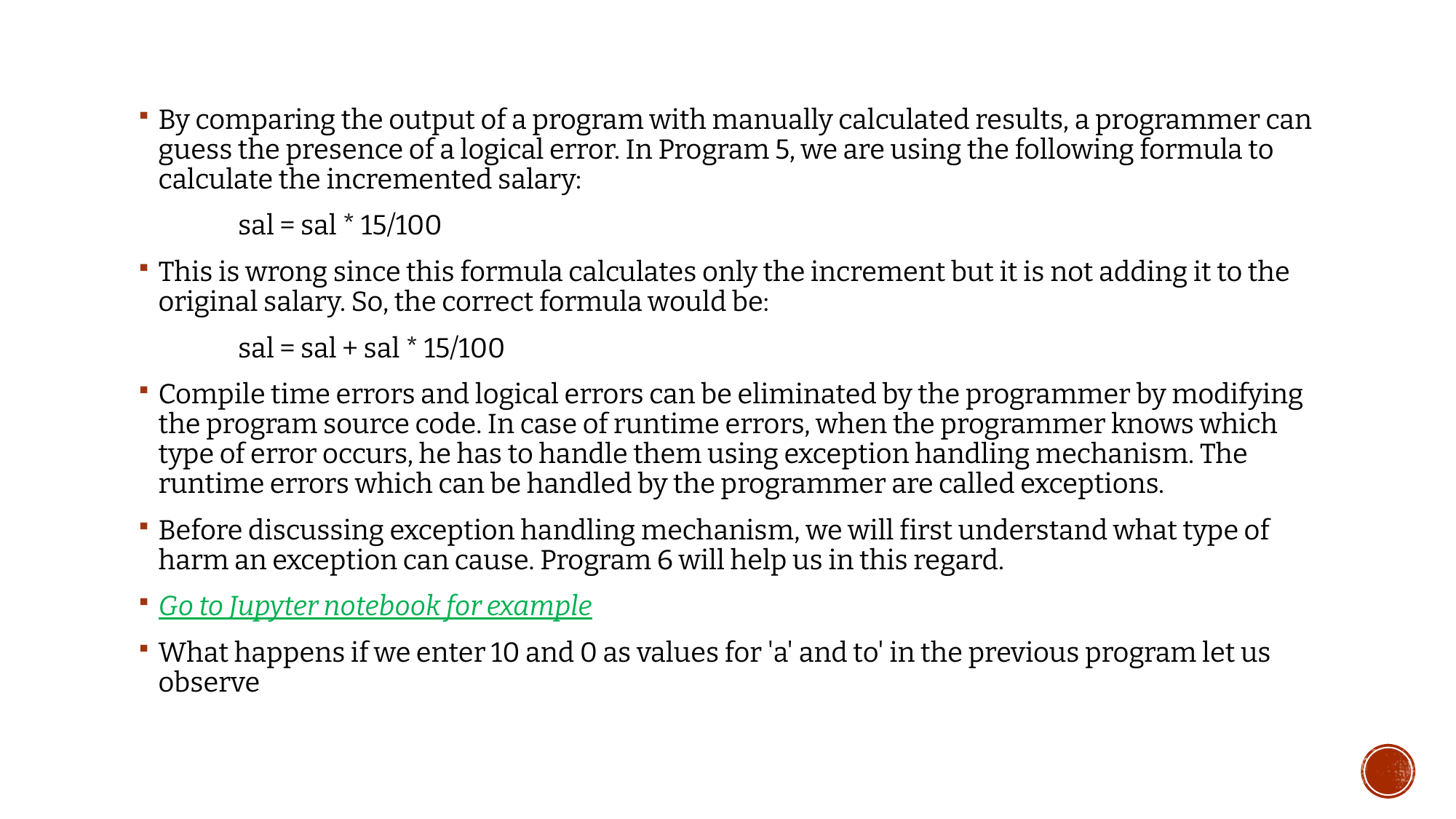

By comparing the output of a program with manually calculated results, a programmer can guess the presence of a logical error. In Program 5, we are using the following formula to calculate the incremented salary:
	sal = sal * 15/100
This is wrong since this formula calculates only the increment but it is not adding it to the original salary. So, the correct formula would be:
	sal = sal + sal * 15/100
Compile time errors and logical errors can be eliminated by the programmer by modifying the program source code. In case of runtime errors, when the programmer knows which type of error occurs, he has to handle them using exception handling mechanism. The runtime errors which can be handled by the programmer are called exceptions.
Before discussing exception handling mechanism, we will first understand what type of harm an exception can cause. Program 6 will help us in this regard.
Go to Jupyter notebook for example
What happens if we enter 10 and 0 as values for 'a' and to' in the previous program let us observe